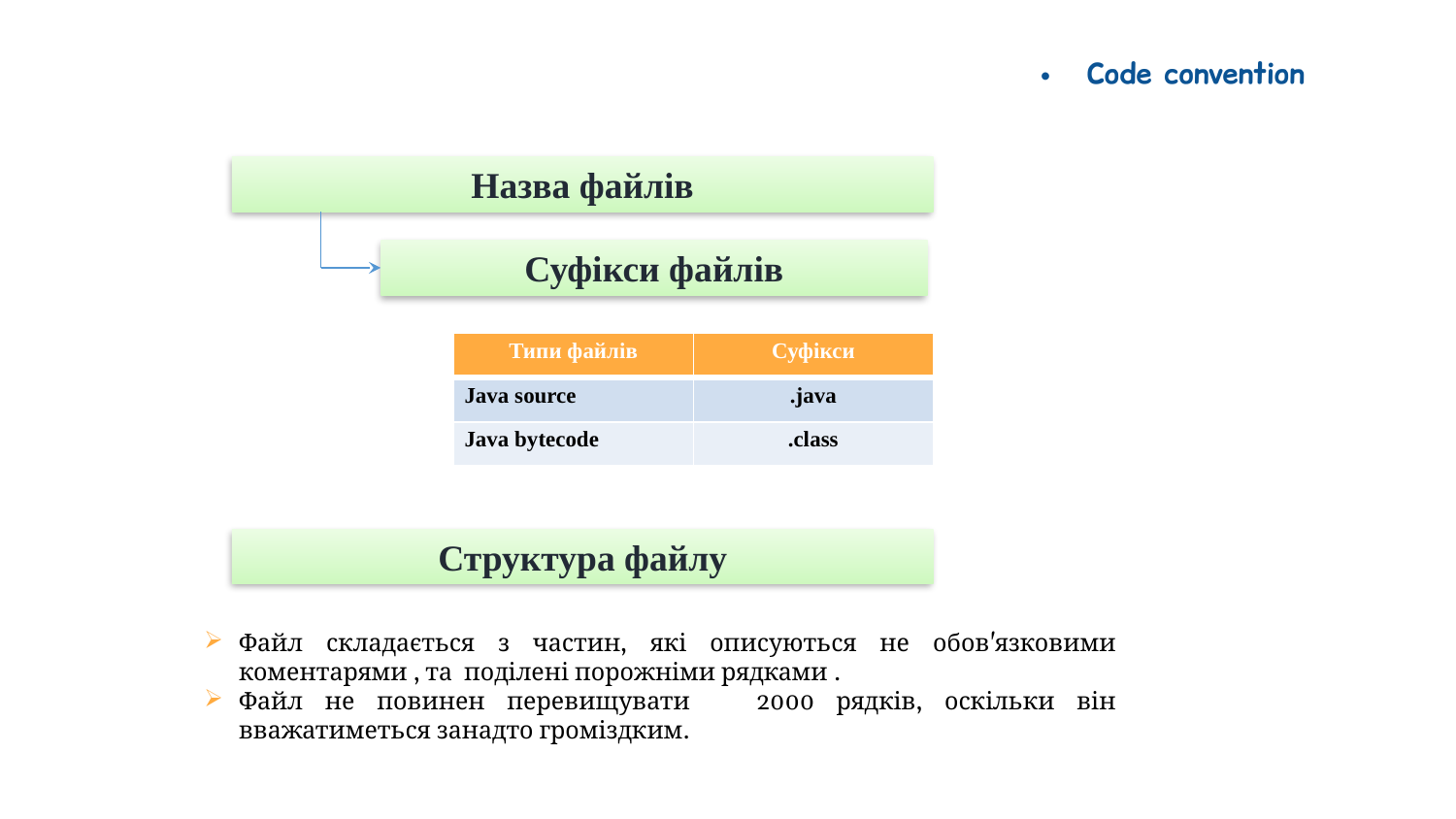

Code convention
Назва файлів
Суфікси файлів
| Типи файлів | Суфікси |
| --- | --- |
| Java source | .java |
| Java bytecode | .class |
Структура файлу
Файл складається з частин, які описуються не обов'язковими коментарями , та  поділені порожніми рядками .
Файл не повинен перевищувати   2000 рядків, оскільки він вважатиметься занадто громіздким.